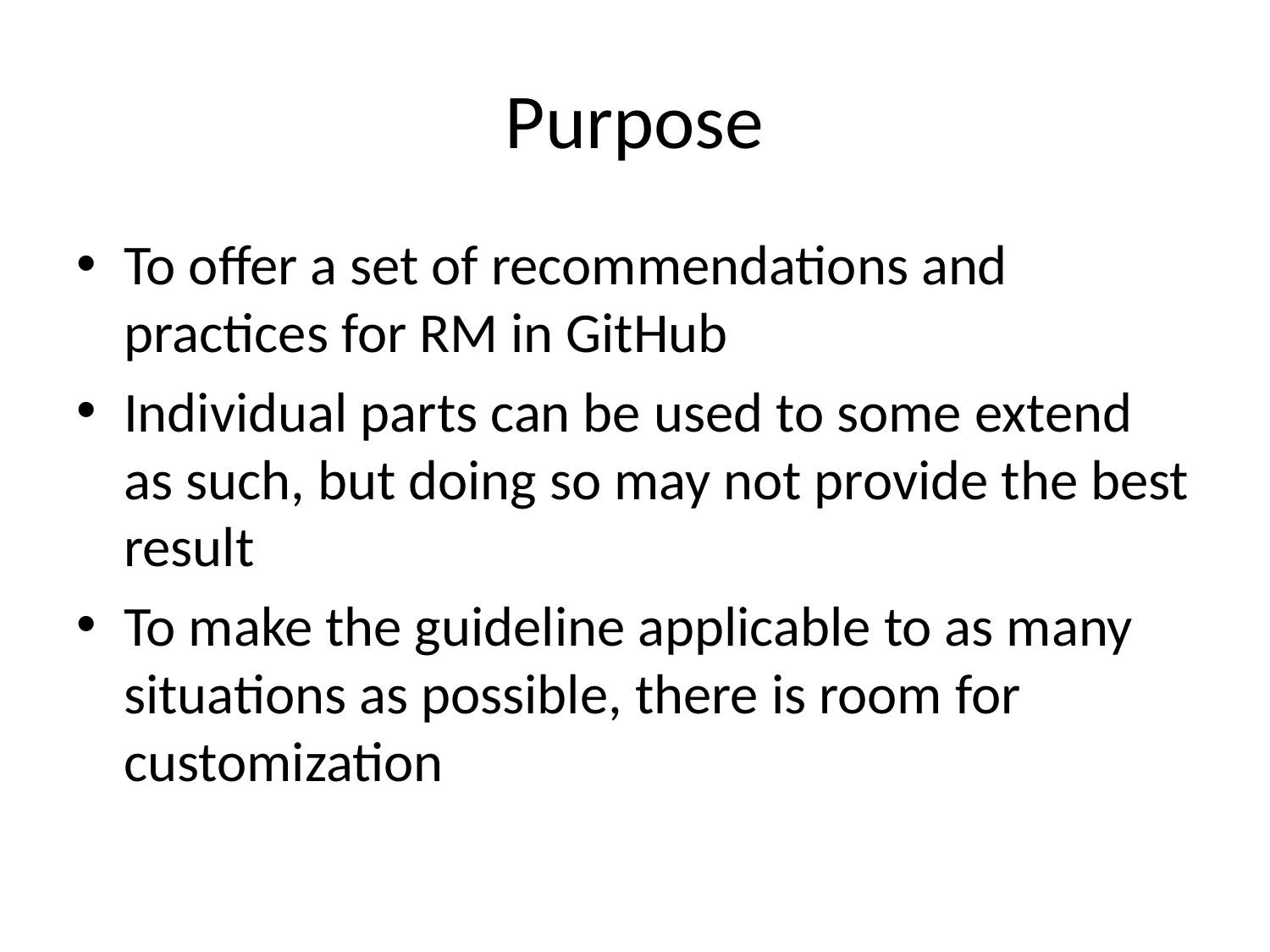

# Purpose
To offer a set of recommendations and practices for RM in GitHub
Individual parts can be used to some extend as such, but doing so may not provide the best result
To make the guideline applicable to as many situations as possible, there is room for customization